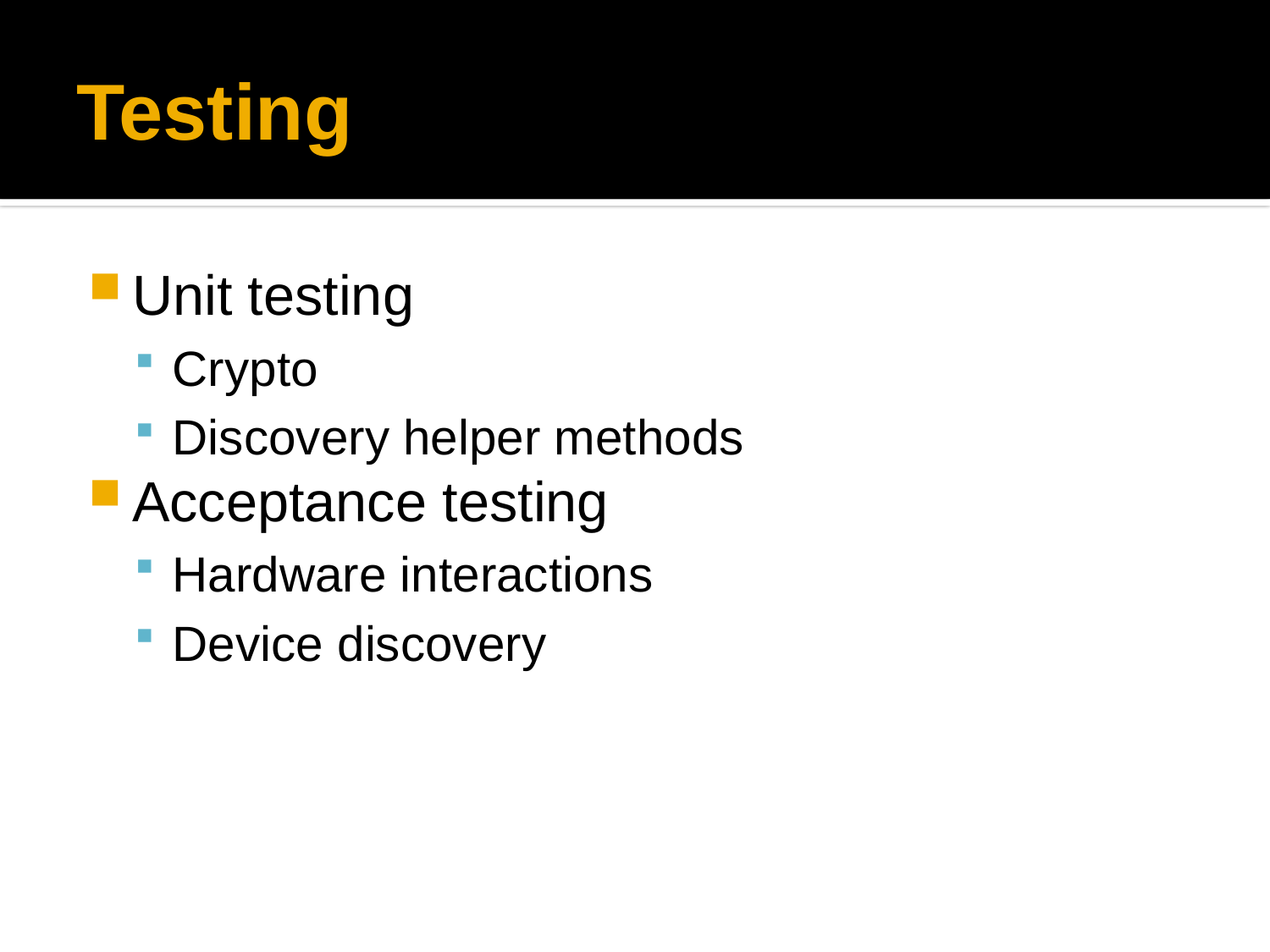

# Testing
Unit testing
Crypto
Discovery helper methods
Acceptance testing
Hardware interactions
Device discovery